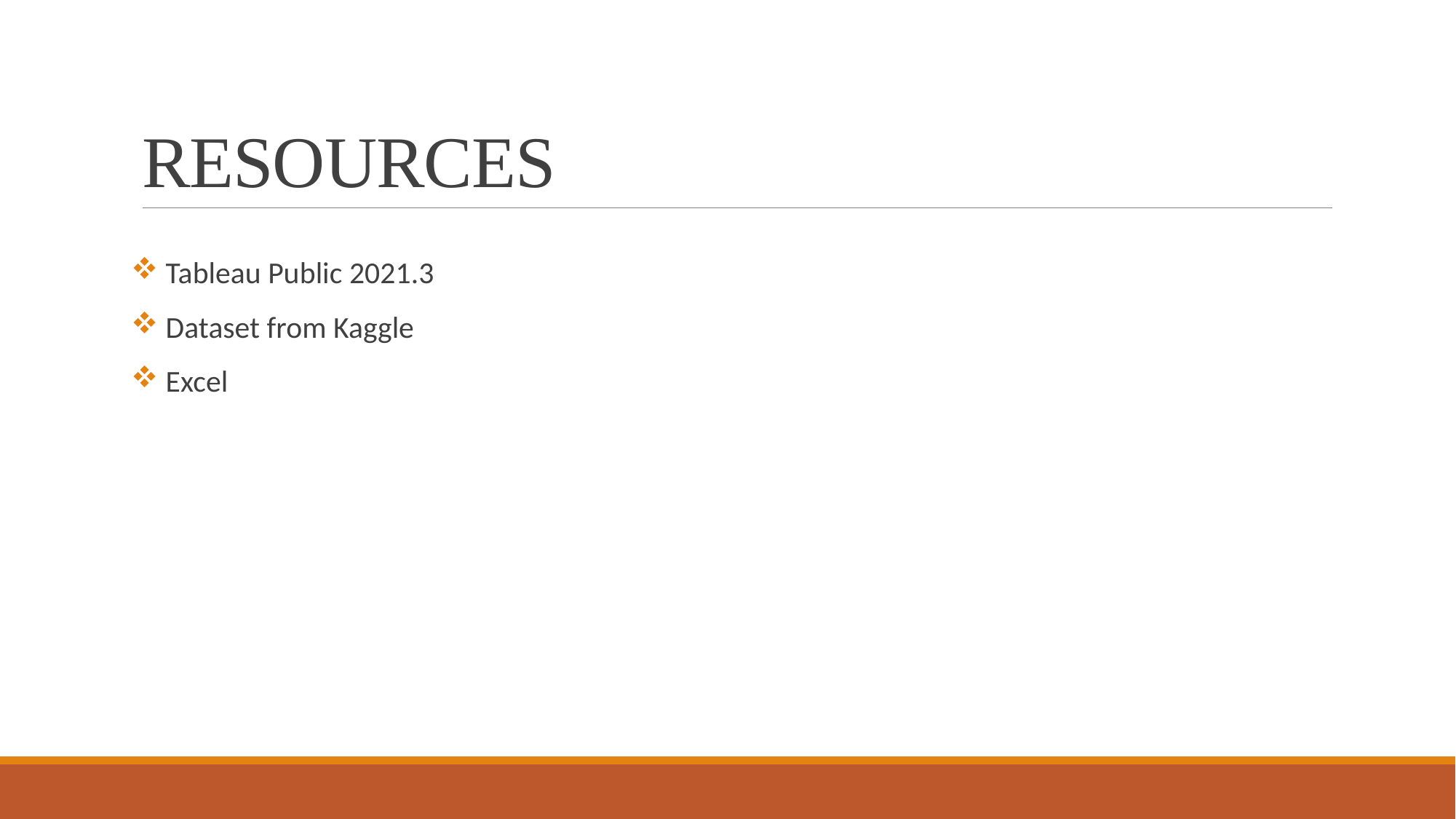

# RESOURCES
 Tableau Public 2021.3
 Dataset from Kaggle
 Excel